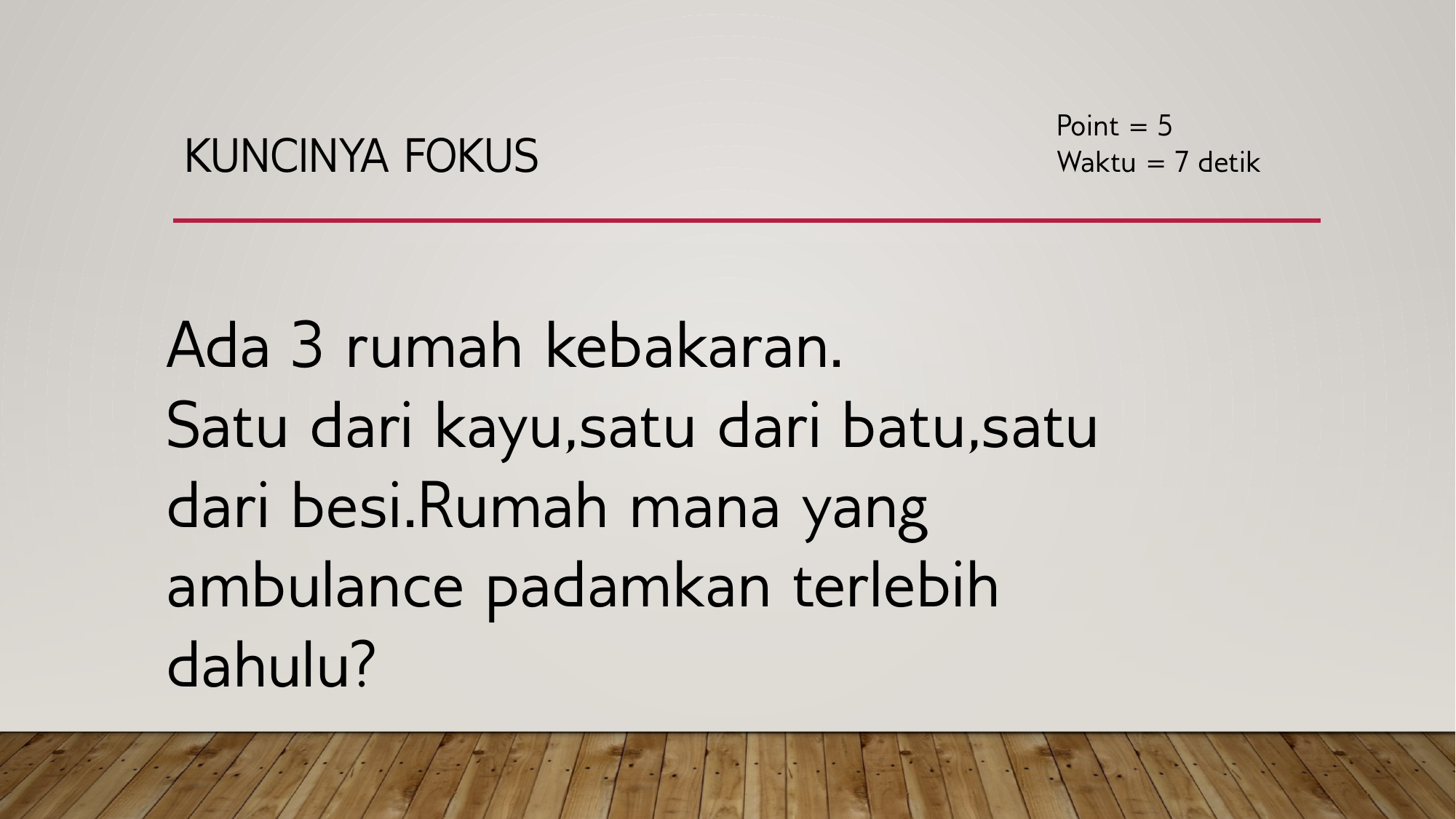

Point = 5
Waktu = 7 detik
# Kuncinya Fokus
Ada 3 rumah kebakaran.
Satu dari kayu,satu dari batu,satu dari besi.Rumah mana yang ambulance padamkan terlebih dahulu?